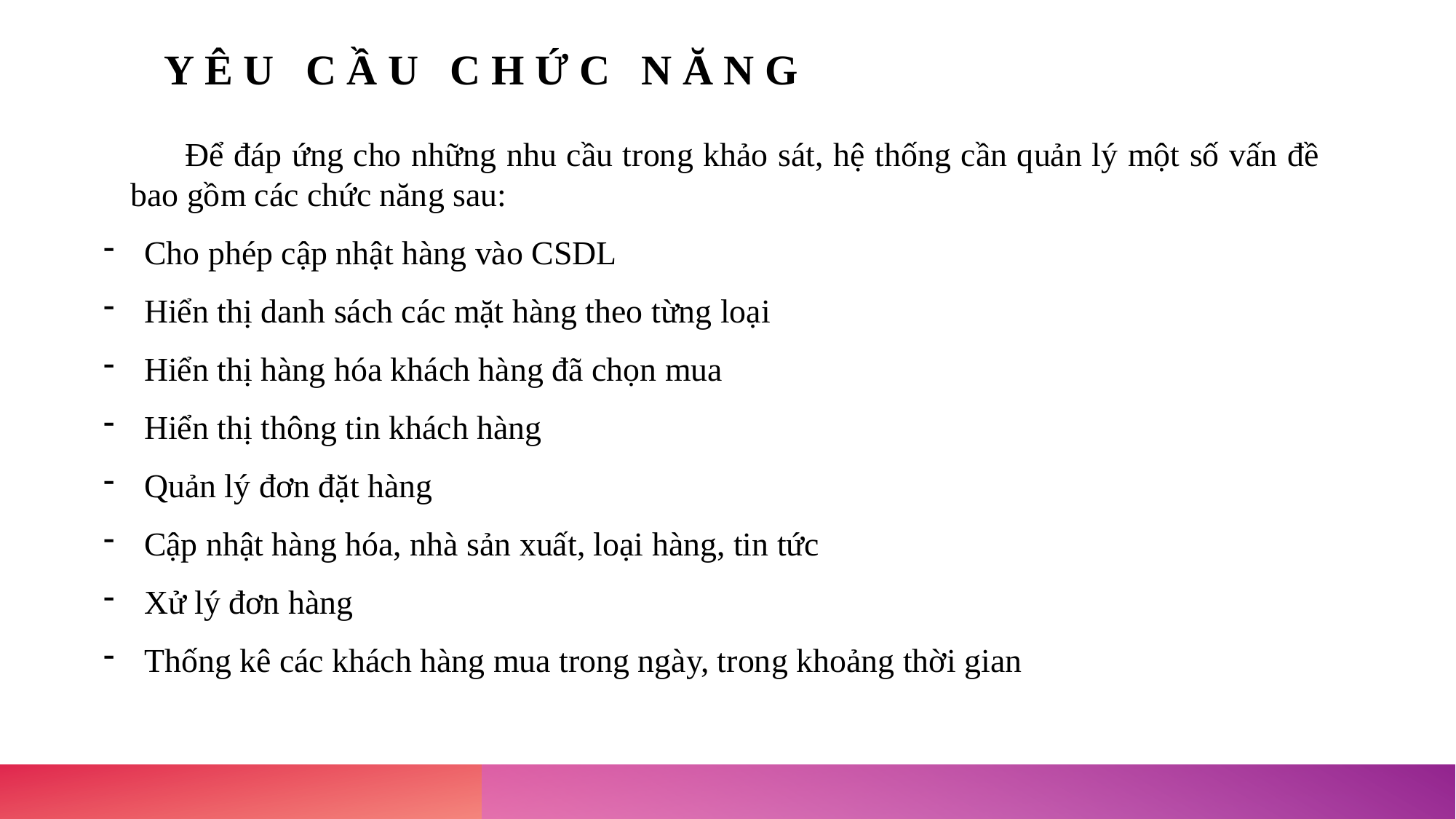

# Yêu cầu chức năng
Để đáp ứng cho những nhu cầu trong khảo sát, hệ thống cần quản lý một số vấn đề bao gồm các chức năng sau:
Cho phép cập nhật hàng vào CSDL
Hiển thị danh sách các mặt hàng theo từng loại
Hiển thị hàng hóa khách hàng đã chọn mua
Hiển thị thông tin khách hàng
Quản lý đơn đặt hàng
Cập nhật hàng hóa, nhà sản xuất, loại hàng, tin tức
Xử lý đơn hàng
Thống kê các khách hàng mua trong ngày, trong khoảng thời gian